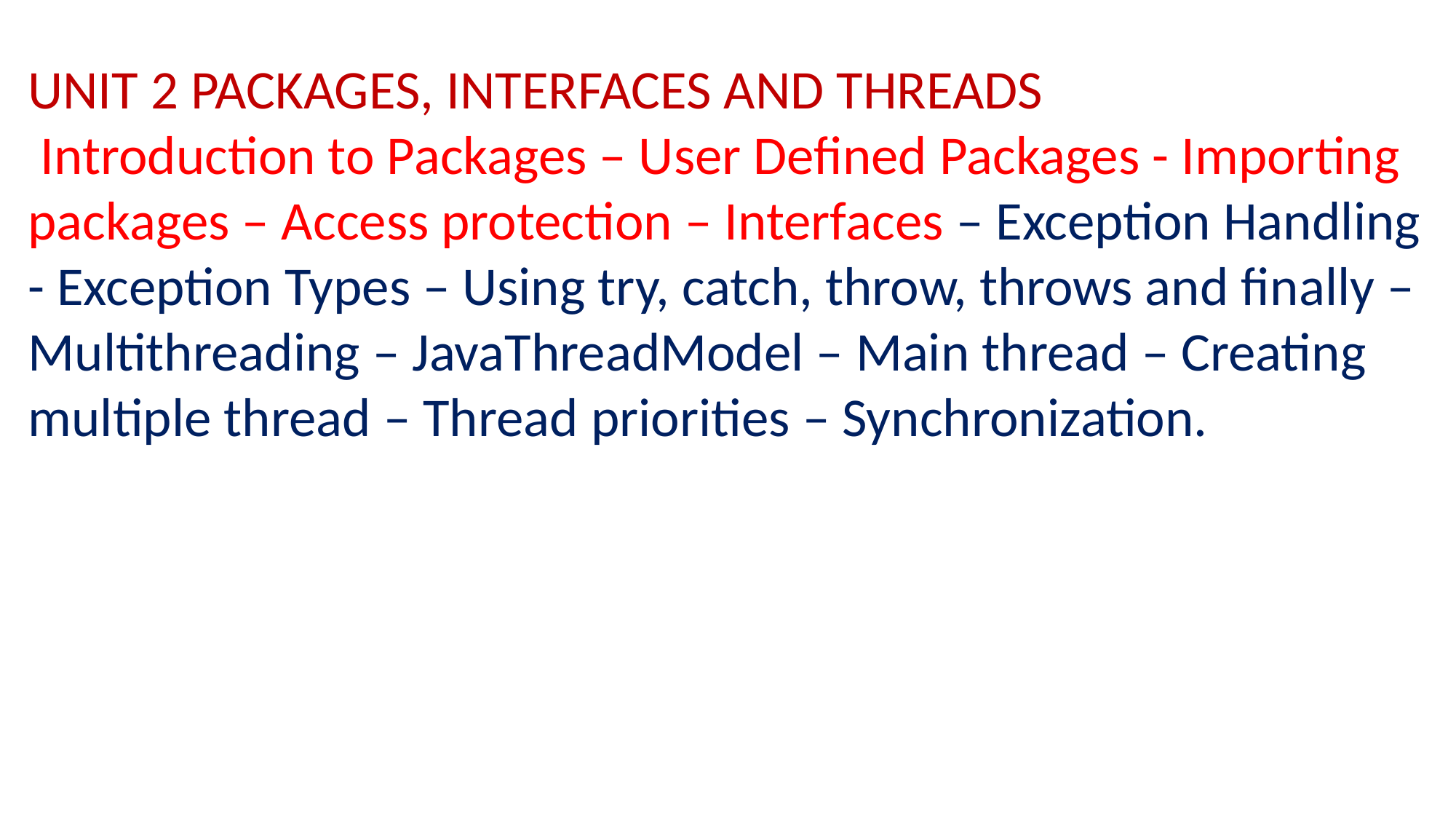

UNIT 2 PACKAGES, INTERFACES AND THREADS
 Introduction to Packages – User Defined Packages - Importing packages – Access protection – Interfaces – Exception Handling - Exception Types – Using try, catch, throw, throws and finally –Multithreading – JavaThreadModel – Main thread – Creating multiple thread – Thread priorities – Synchronization.